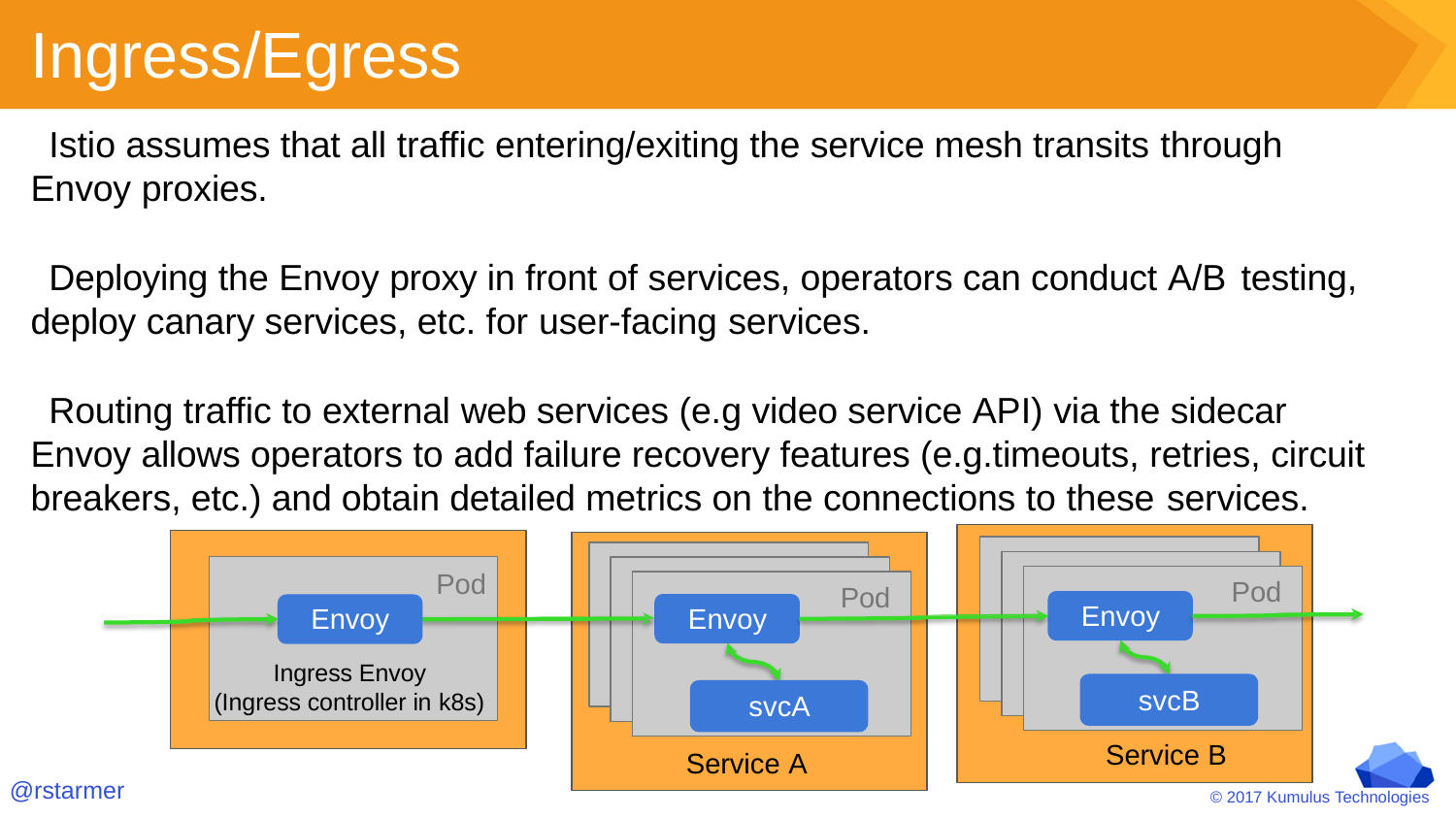

# Ingress/Egress
Istio assumes that all traffic entering/exiting the service mesh transits through
Envoy proxies.

Deploying the Envoy proxy in front of services, operators can conduct A/B testing,
deploy canary services, etc. for user-facing services.

Routing traffic to external web services (e.g video service API) via the sidecar  Envoy allows operators to add failure recovery features (e.g.timeouts, retries, circuit  breakers, etc.) and obtain detailed metrics on the connections to these services.

Pod
Pod
Pod

Envoy

Envoy
Envoy
Ingress Envoy  (Ingress controller in k8s)

svcB
svcA
Service B
Service A
@rstarmer
© 2017 Kumulus Technologies